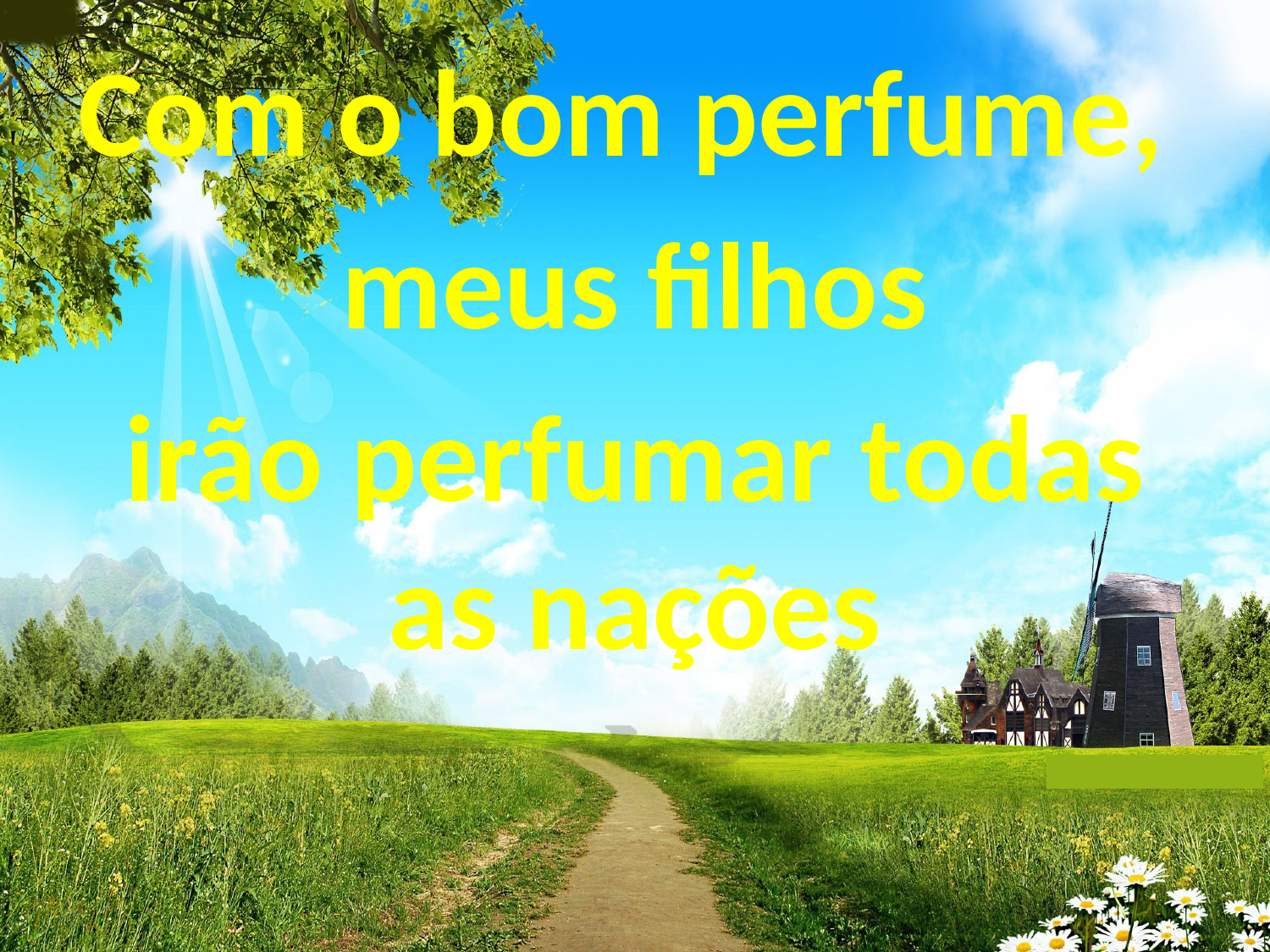

Com o bom perfume,
meus filhos
irão perfumar todas as nações